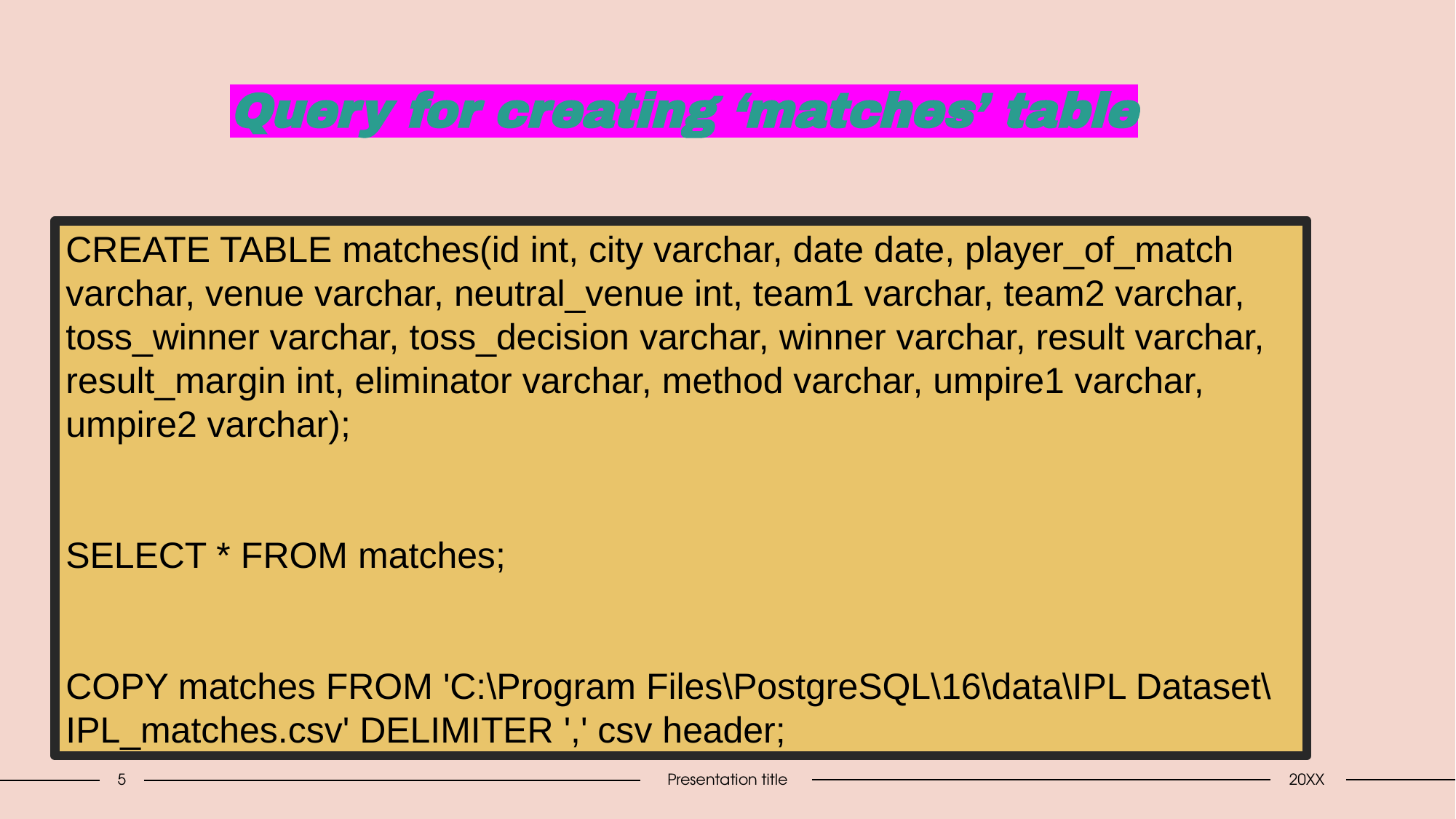

Query for creating ‘matches’ table
CREATE TABLE matches(id int, city varchar, date date, player_of_match varchar, venue varchar, neutral_venue int, team1 varchar, team2 varchar, toss_winner varchar, toss_decision varchar, winner varchar, result varchar,
result_margin int, eliminator varchar, method varchar, umpire1 varchar, umpire2 varchar);
SELECT * FROM matches;
COPY matches FROM 'C:\Program Files\PostgreSQL\16\data\IPL Dataset\IPL_matches.csv' DELIMITER ',' csv header;
5
Presentation title
20XX